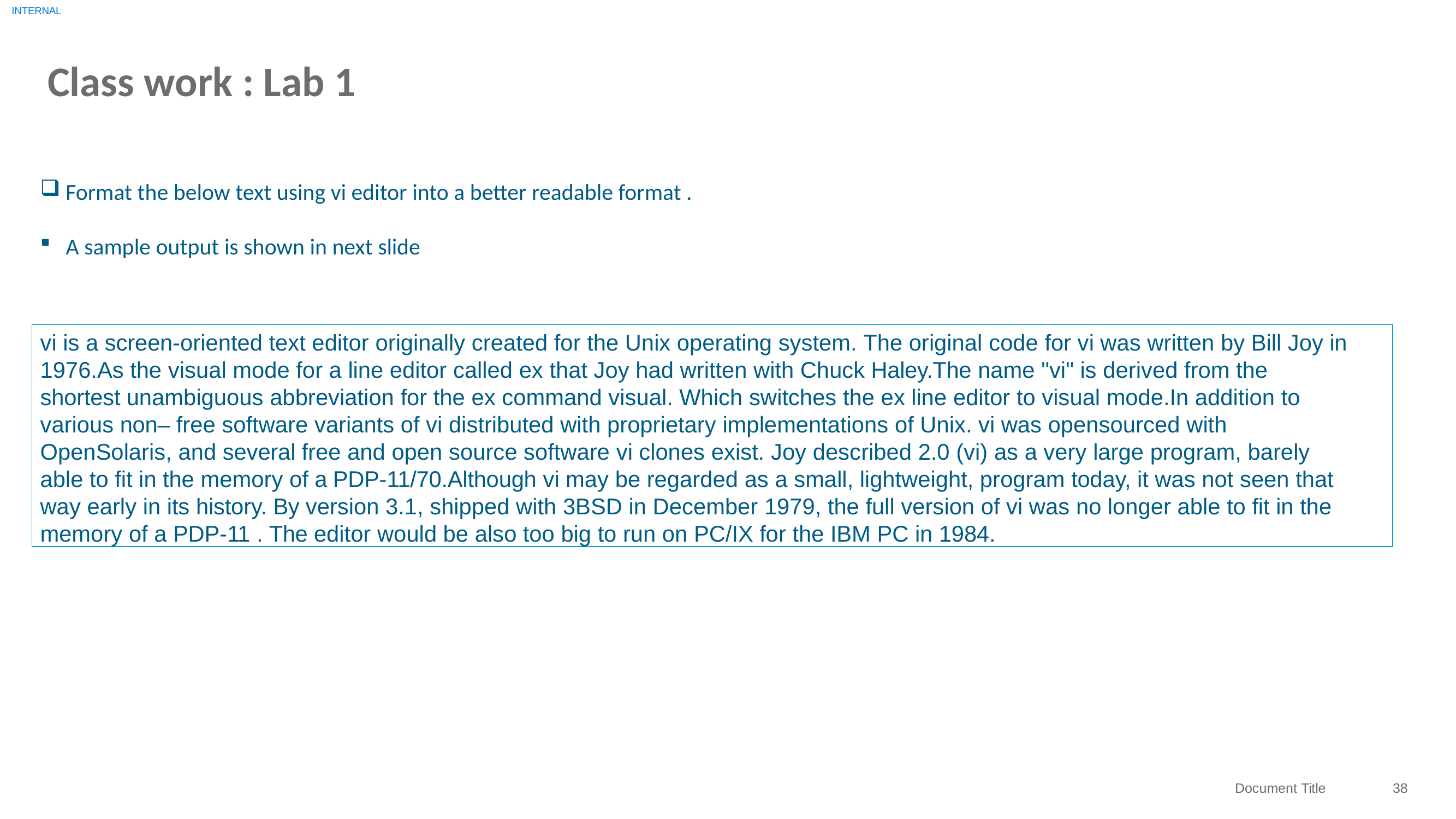

INTERNAL
# Class work : Lab 1
Format the below text using vi editor into a better readable format .
A sample output is shown in next slide
vi is a screen-oriented text editor originally created for the Unix operating system. The original code for vi was written by Bill Joy in 1976.As the visual mode for a line editor called ex that Joy had written with Chuck Haley.The name "vi" is derived from the shortest unambiguous abbreviation for the ex command visual. Which switches the ex line editor to visual mode.In addition to various non– free software variants of vi distributed with proprietary implementations of Unix. vi was opensourced with OpenSolaris, and several free and open source software vi clones exist. Joy described 2.0 (vi) as a very large program, barely able to fit in the memory of a PDP-11/70.Although vi may be regarded as a small, lightweight, program today, it was not seen that way early in its history. By version 3.1, shipped with 3BSD in December 1979, the full version of vi was no longer able to fit in the memory of a PDP-11 . The editor would be also too big to run on PC/IX for the IBM PC in 1984.
38
Document Title